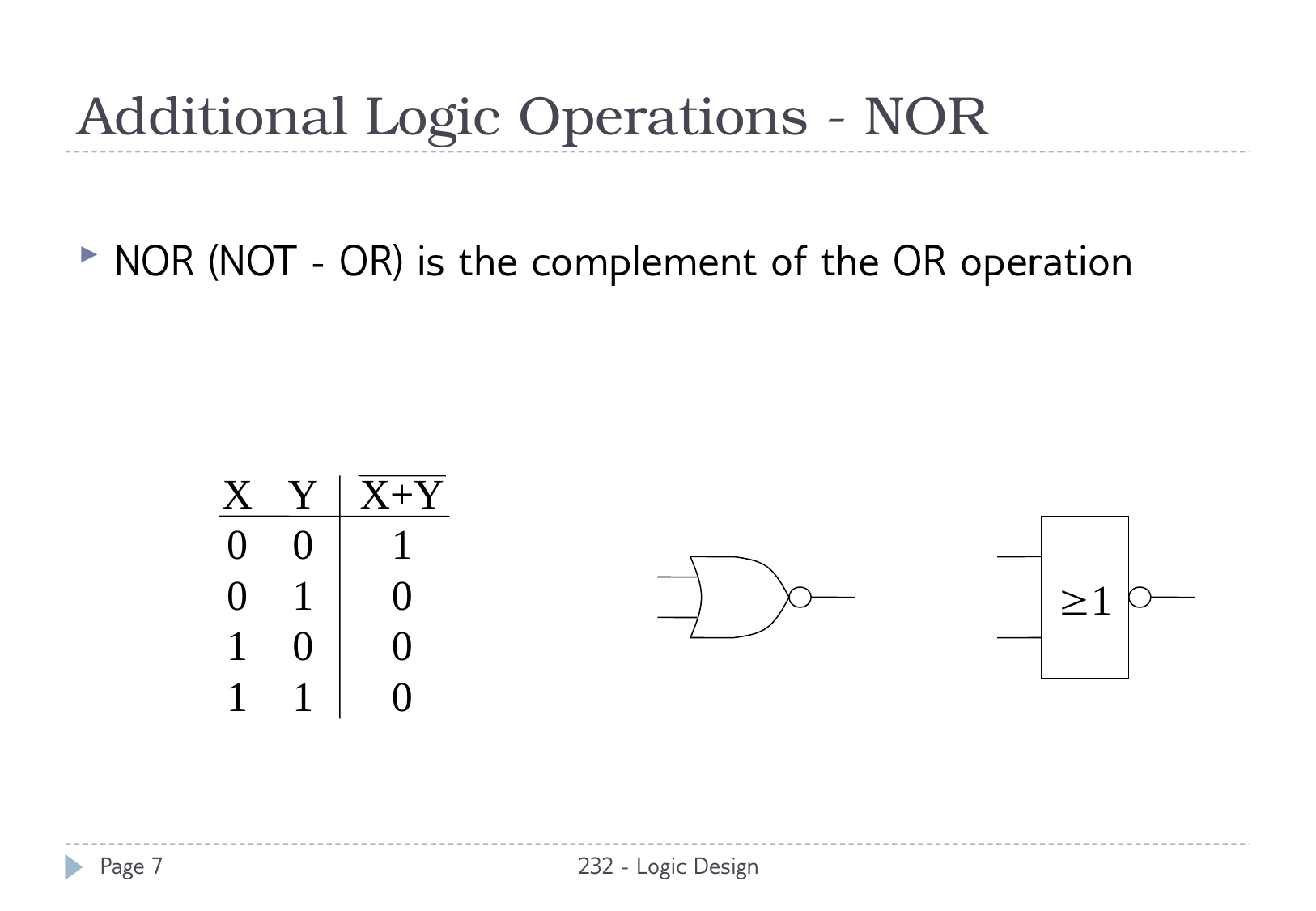

Additional Logic Operations - NOR
NOR (NOT - OR) is the complement of the OR operation
X
0
0
1
1
Y
0
1
0
1
X+Y
1
0
0
0

≥1

Page 7
232 - Logic Design